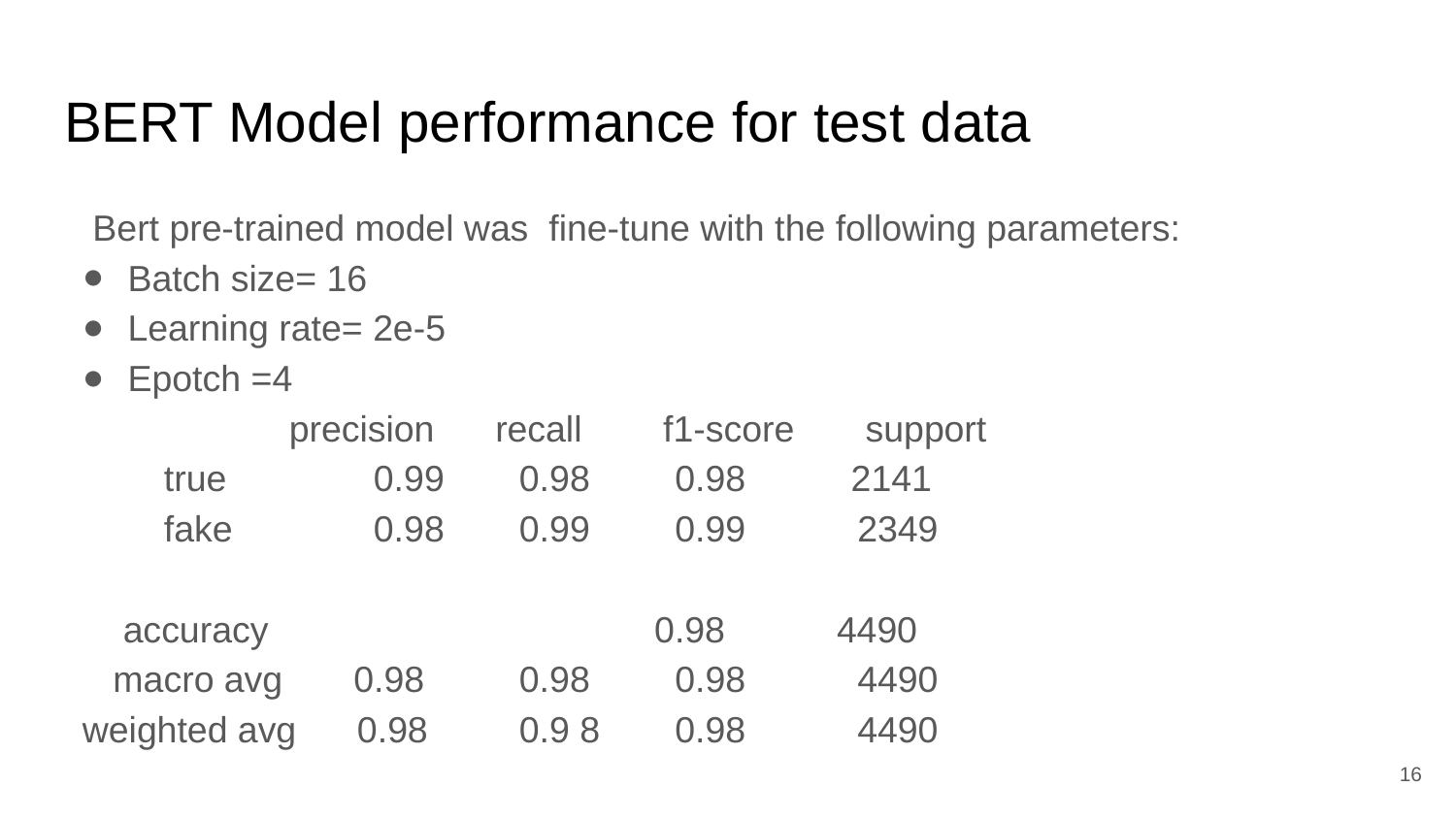

# BERT Model performance for test data
 Bert pre-trained model was  fine-tune with the following parameters:
Batch size= 16
Learning rate= 2e-5
Epotch =4
	      precision      recall        f1-score       support
        true        	0.99       	0.98      	 0.98      	    2141
        fake        	0.98      	0.99      	 0.99           2349

    accuracy                                      0.98           4490
   macro avg       0.98      	0.98      	 0.98           4490
weighted avg      0.98      	0.9 8      	 0.98           4490
16